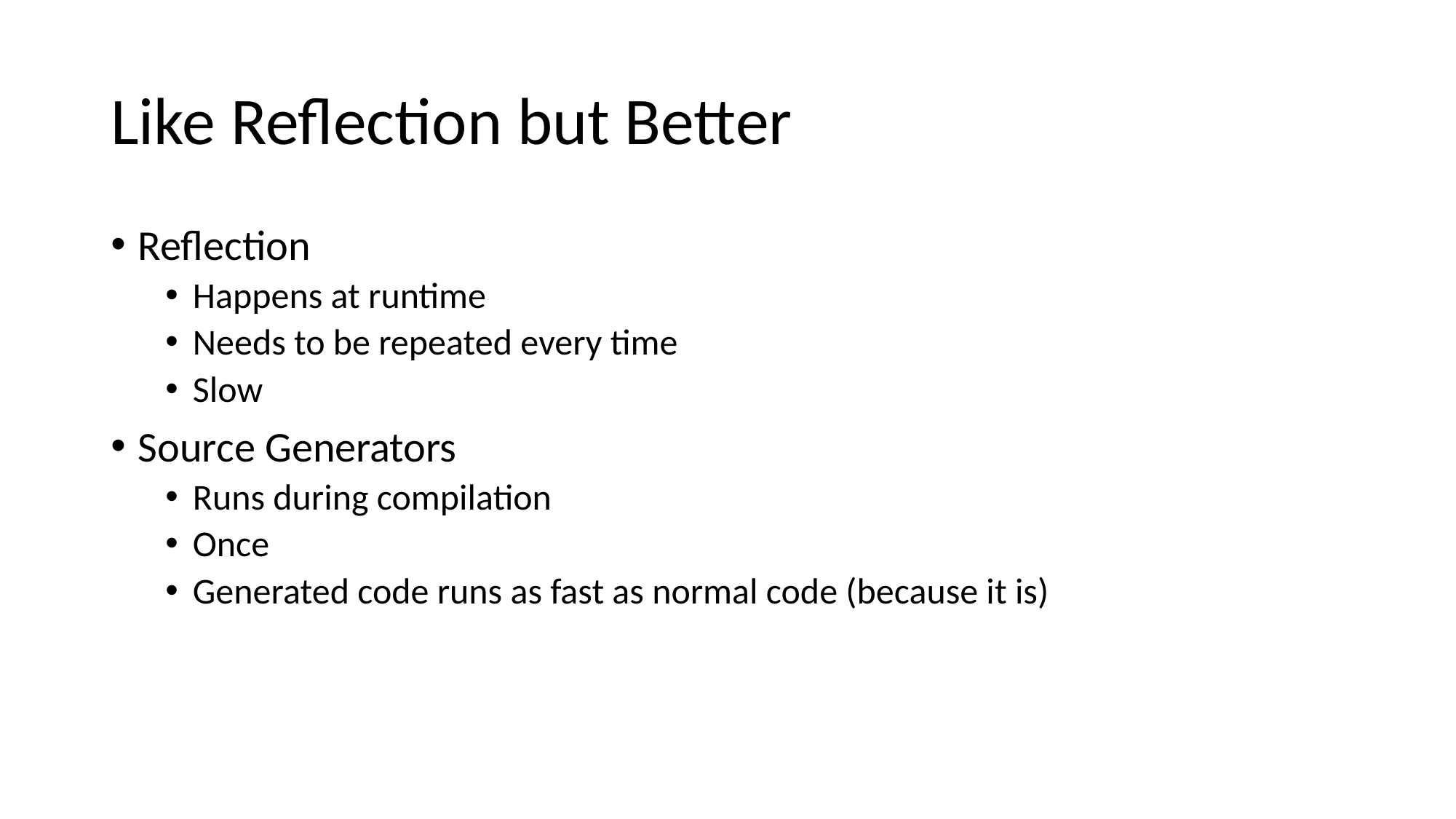

# Like Reflection but Better
Reflection
Happens at runtime
Needs to be repeated every time
Slow
Source Generators
Runs during compilation
Once
Generated code runs as fast as normal code (because it is)